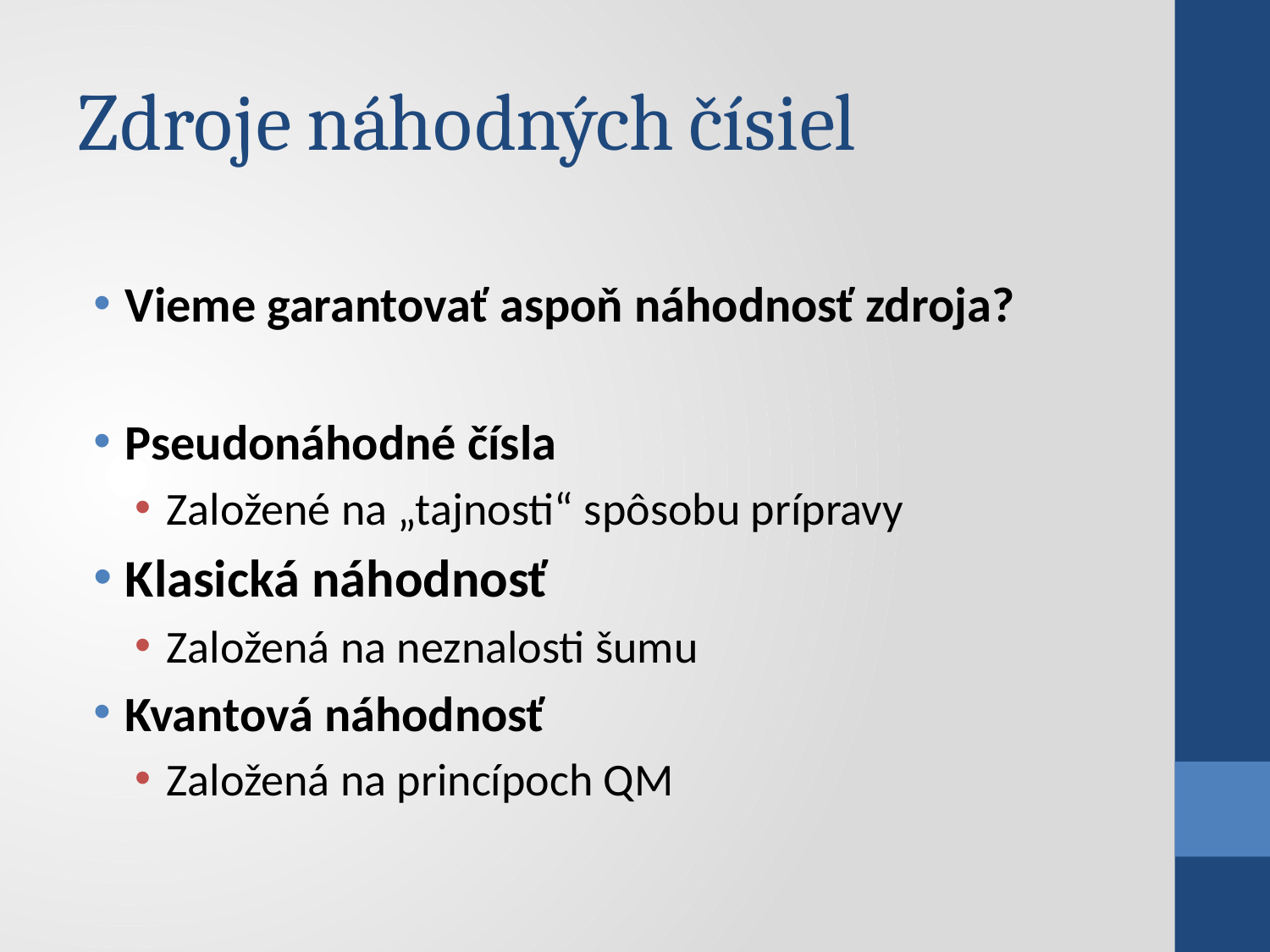

# Zdroje náhodných čísiel
Vieme garantovať aspoň náhodnosť zdroja?

Pseudonáhodné čísla
Založené na „tajnosti“ spôsobu prípravy
Klasická náhodnosť
Založená na neznalosti šumu
Kvantová náhodnosť
Založená na princípoch QM